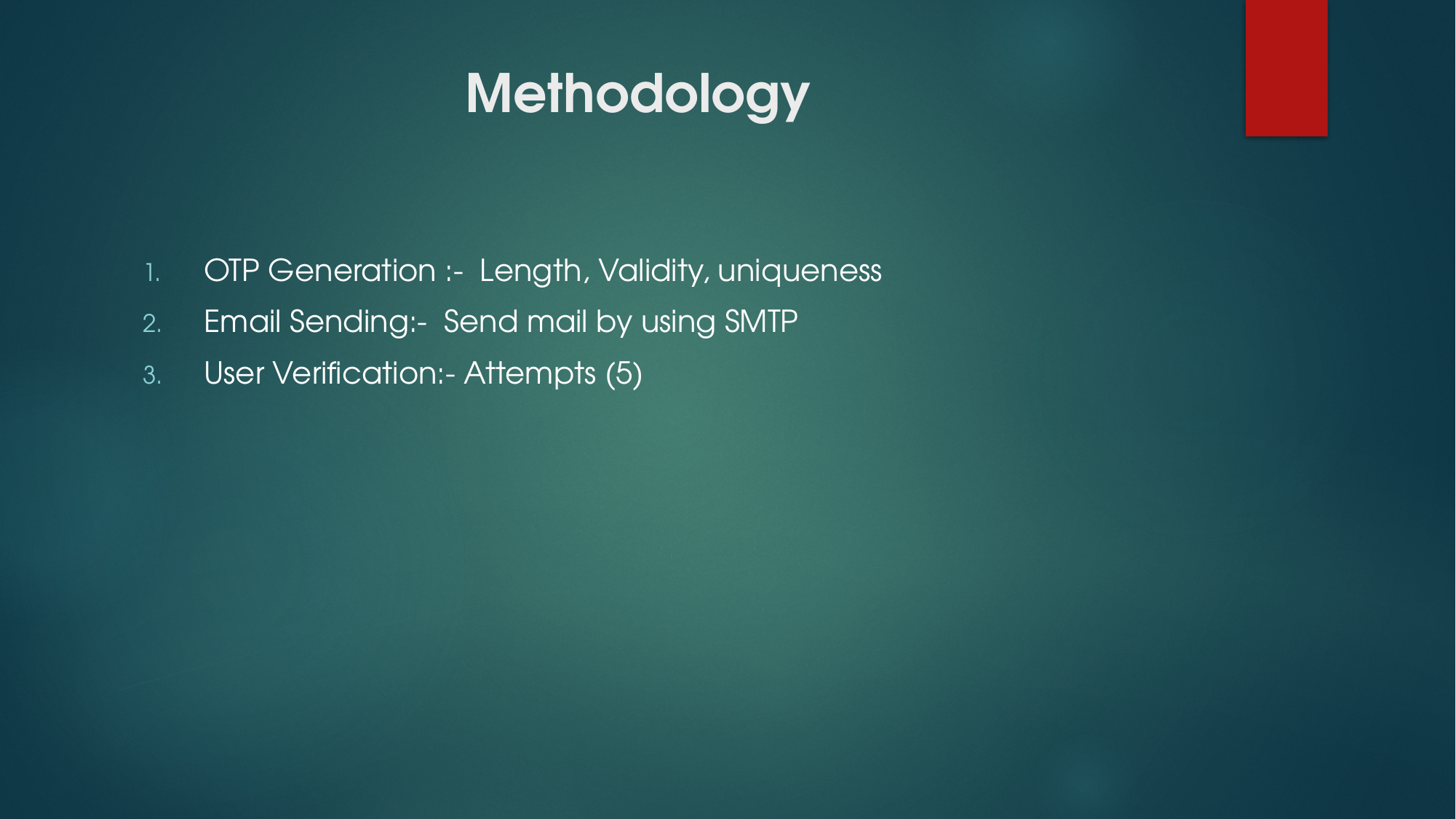

# Methodology
OTP Generation :-  Length, Validity, uniqueness
Email Sending:-  Send mail by using SMTP
User Verification:- Attempts (5)